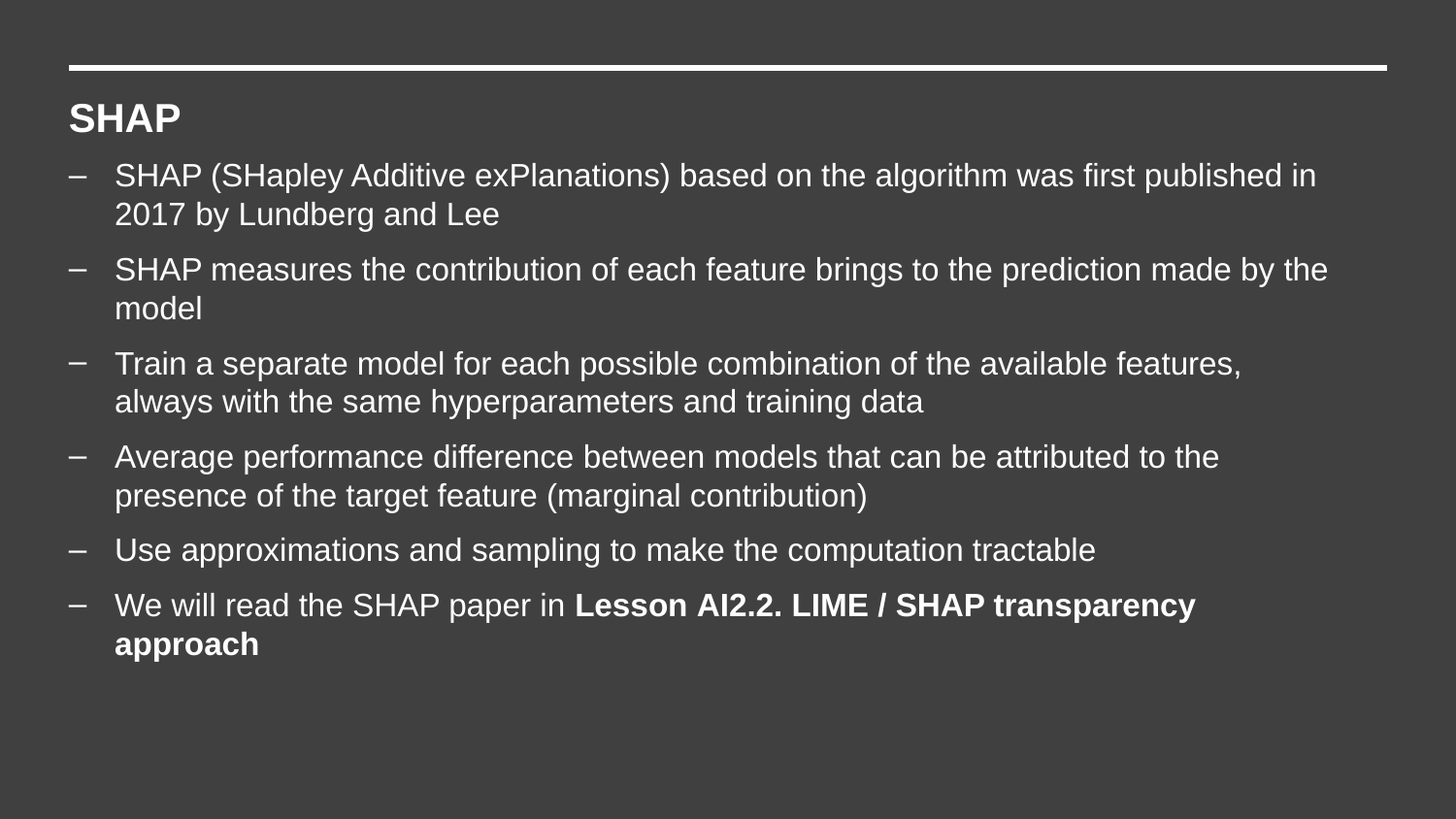

SHAP
SHAP (SHapley Additive exPlanations) based on the algorithm was first published in 2017 by Lundberg and Lee
SHAP measures the contribution of each feature brings to the prediction made by the model
Train a separate model for each possible combination of the available features, always with the same hyperparameters and training data
Average performance difference between models that can be attributed to the presence of the target feature (marginal contribution)
Use approximations and sampling to make the computation tractable
We will read the SHAP paper in Lesson AI2.2. LIME / SHAP transparency approach